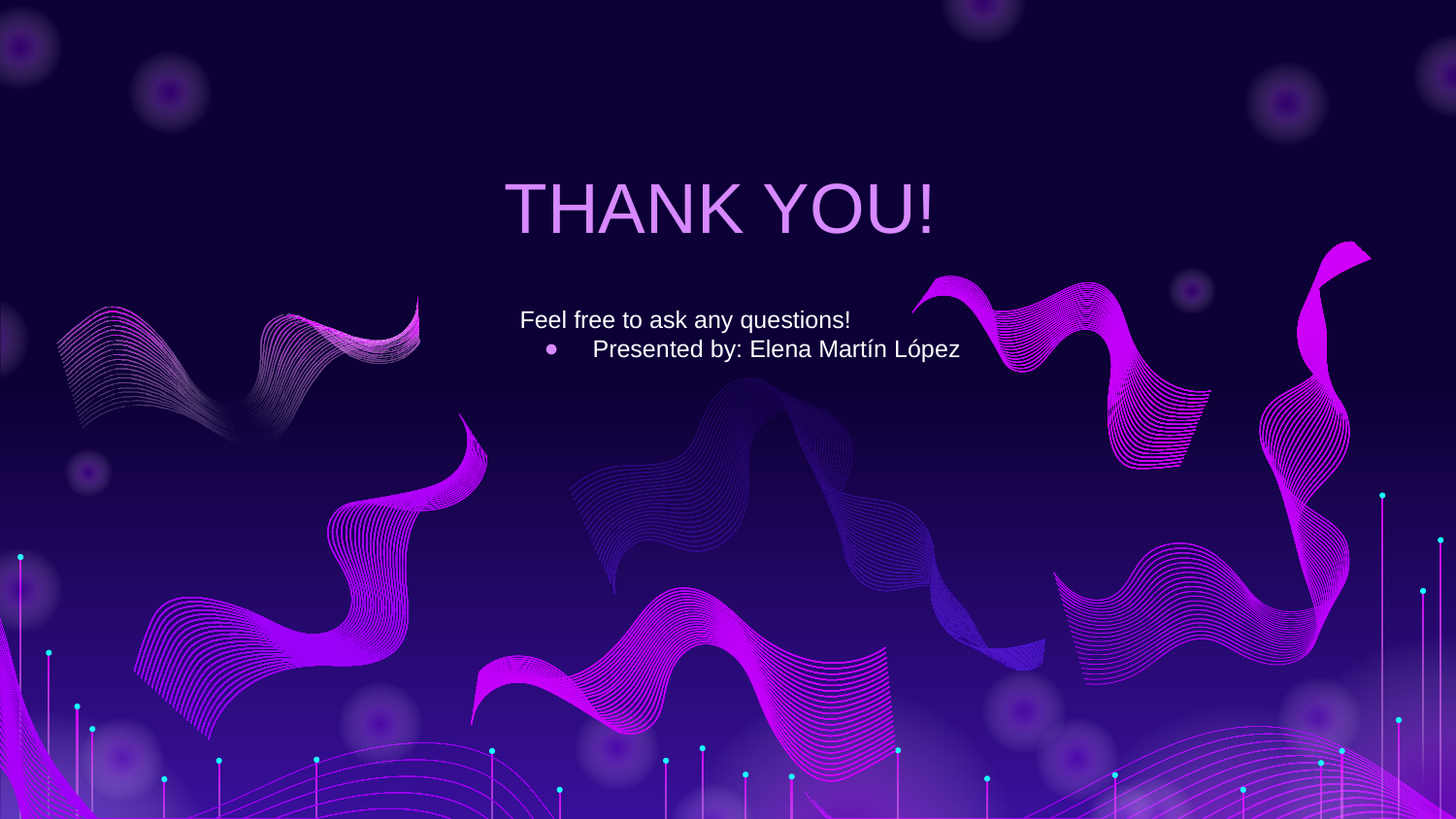

# THANK YOU!

Feel free to ask any questions!
Presented by: Elena Martín López